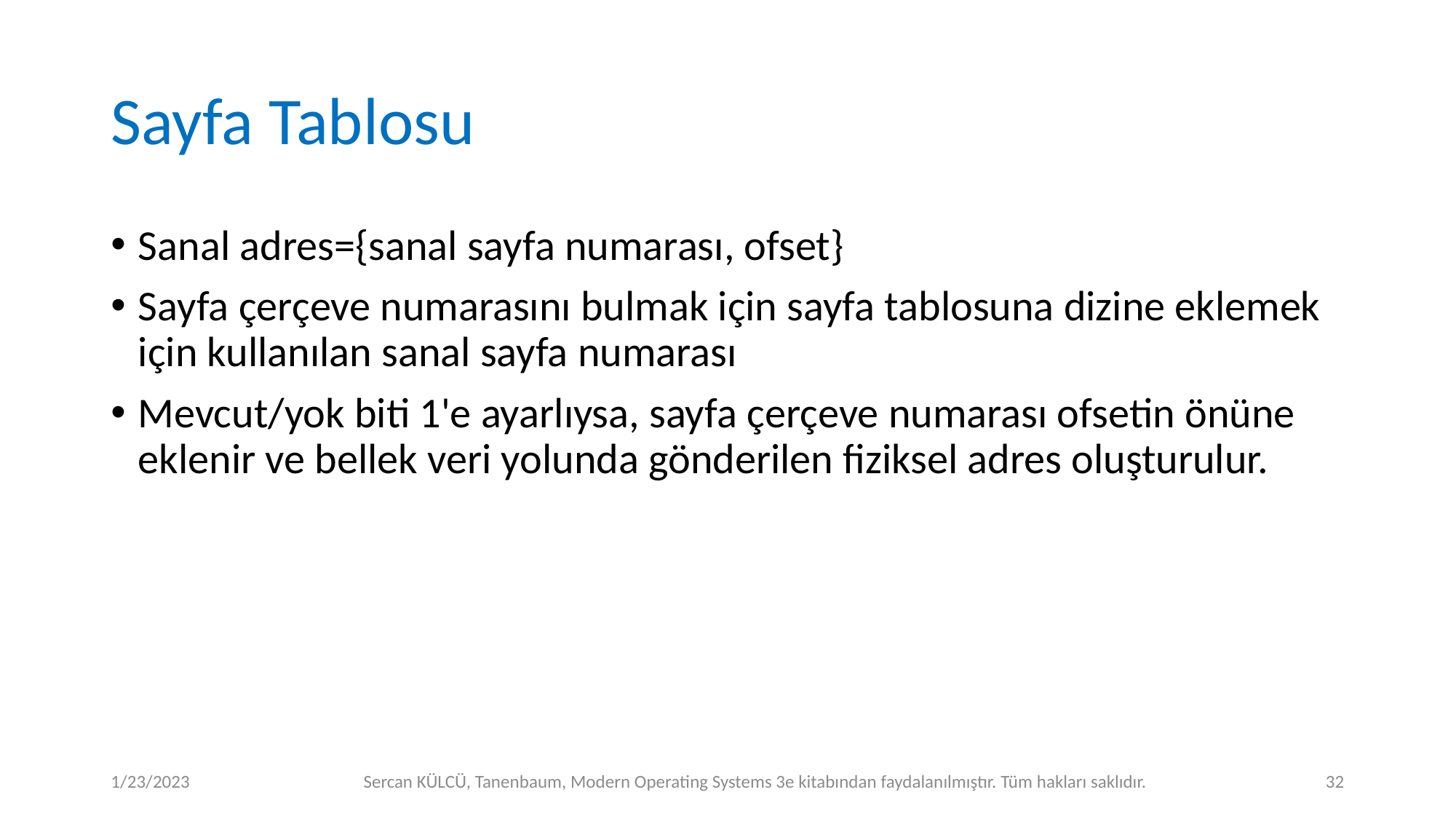

# Sayfa Tablosu
Sanal adres={sanal sayfa numarası, ofset}
Sayfa çerçeve numarasını bulmak için sayfa tablosuna dizine eklemek için kullanılan sanal sayfa numarası
Mevcut/yok biti 1'e ayarlıysa, sayfa çerçeve numarası ofsetin önüne eklenir ve bellek veri yolunda gönderilen fiziksel adres oluşturulur.
1/23/2023
Sercan KÜLCÜ, Tanenbaum, Modern Operating Systems 3e kitabından faydalanılmıştır. Tüm hakları saklıdır.
32